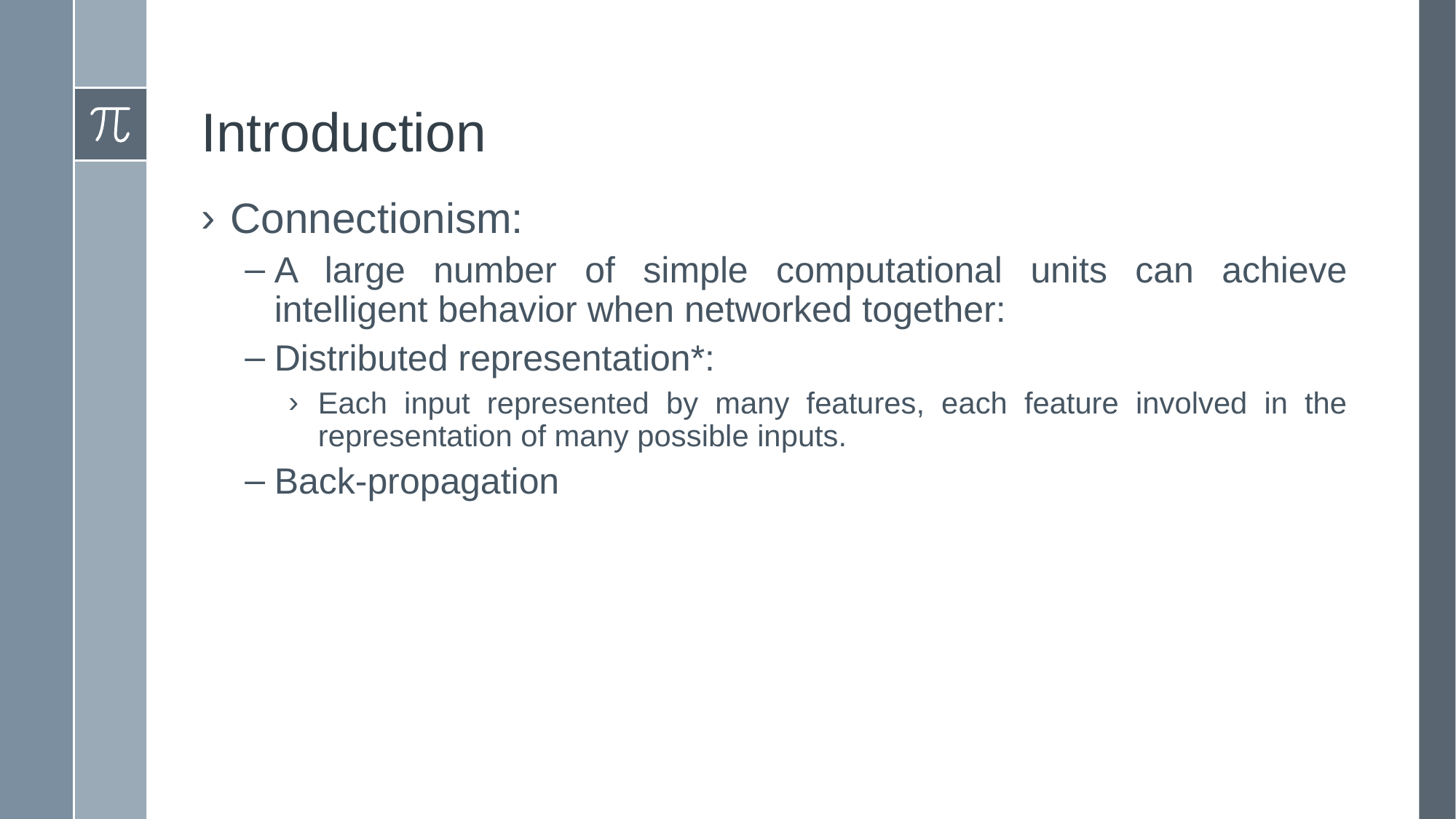

# Introduction
Connectionism:
A large number of simple computational units can achieve intelligent behavior when networked together:
Distributed representation*:
Each input represented by many features, each feature involved in the representation of many possible inputs.
Back-propagation